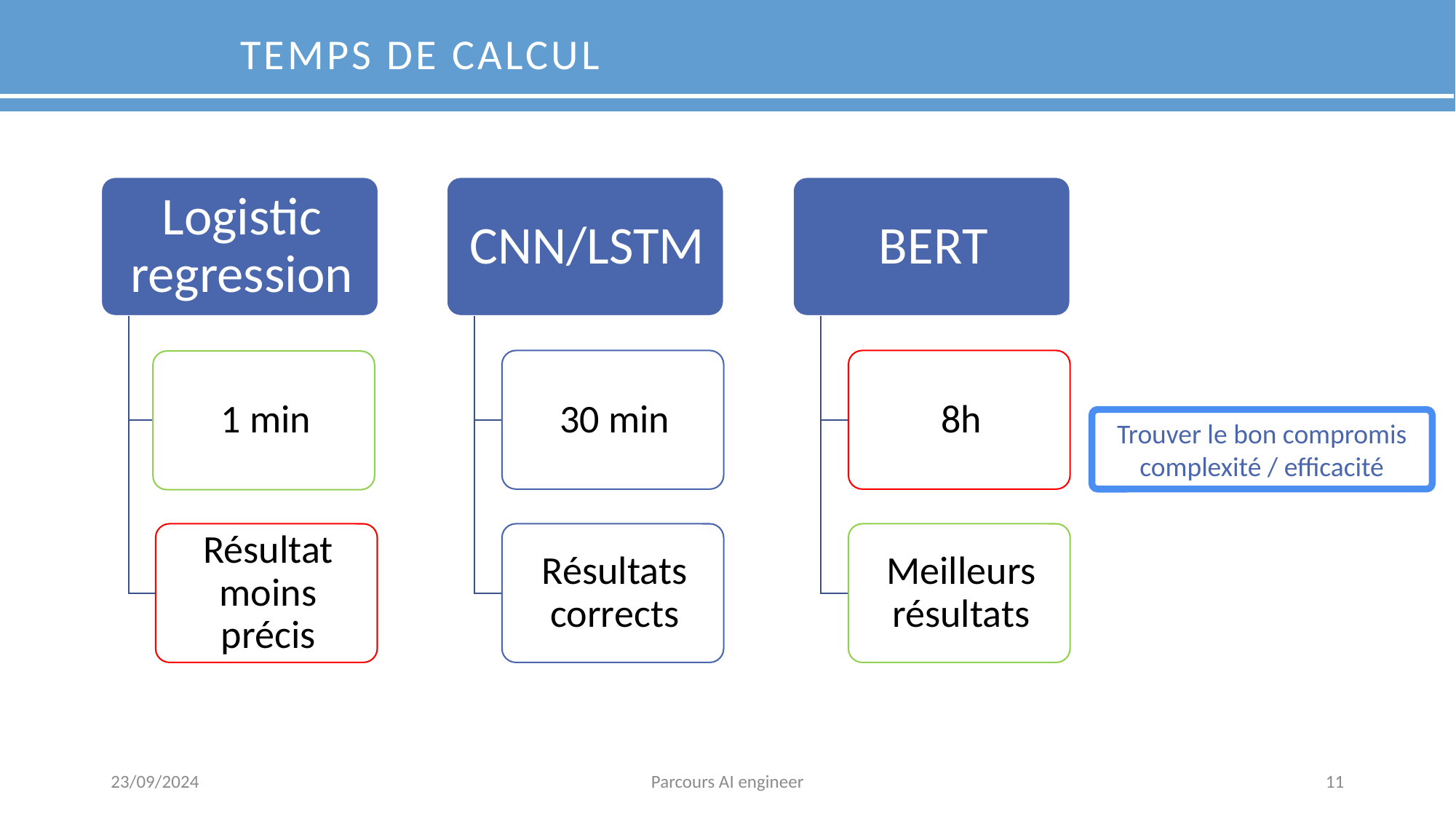

Temps de calcul
Logistic regression
1 min
Résultat moins précis
CNN/LSTM
30 min
Résultats corrects
BERT
8h
Meilleurs résultats
Trouver le bon compromis complexité / efficacité
23/09/2024
Parcours AI engineer
11